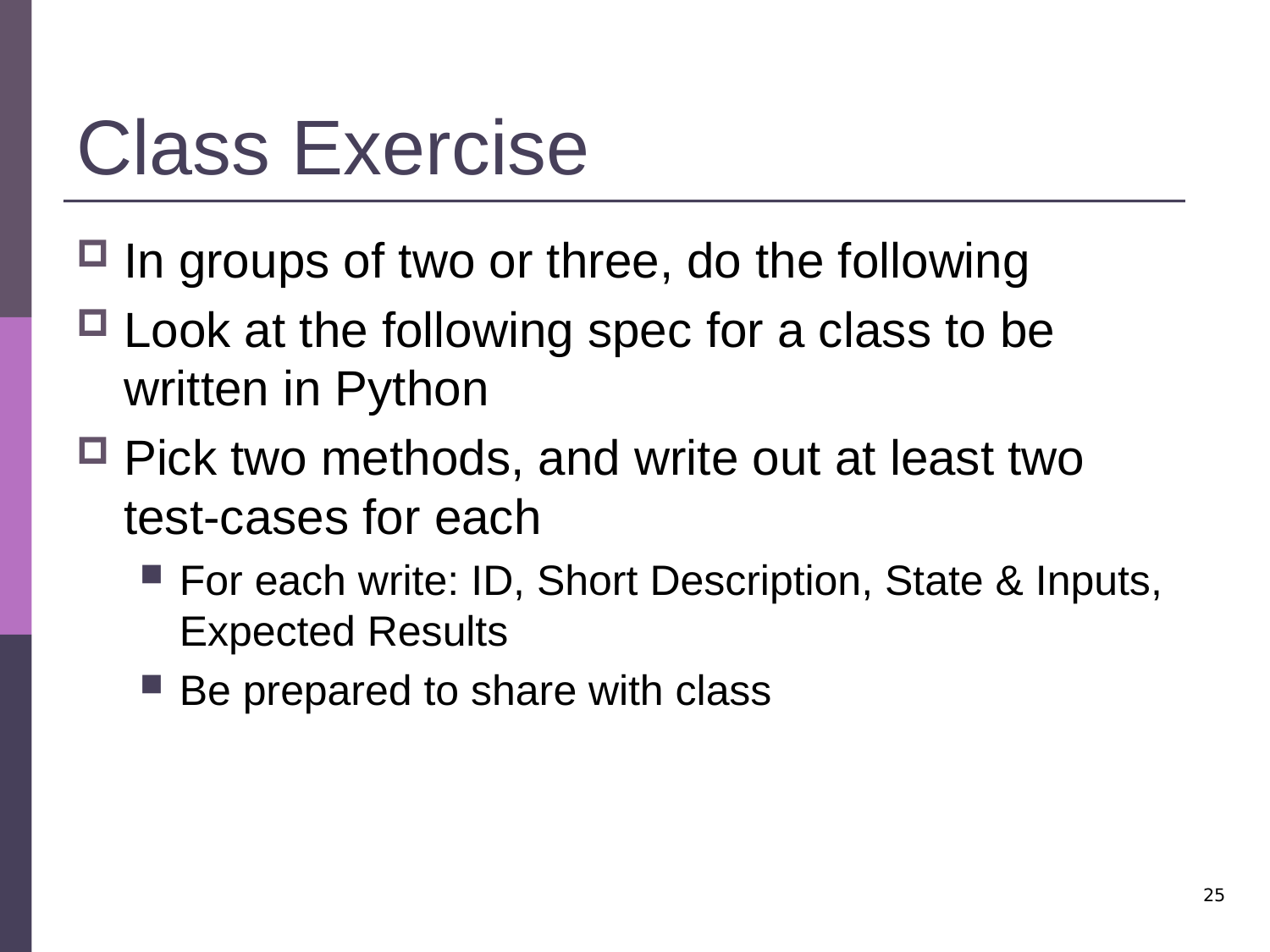

# Class Exercise
In groups of two or three, do the following
Look at the following spec for a class to be written in Python
Pick two methods, and write out at least two test-cases for each
For each write: ID, Short Description, State & Inputs, Expected Results
Be prepared to share with class
25